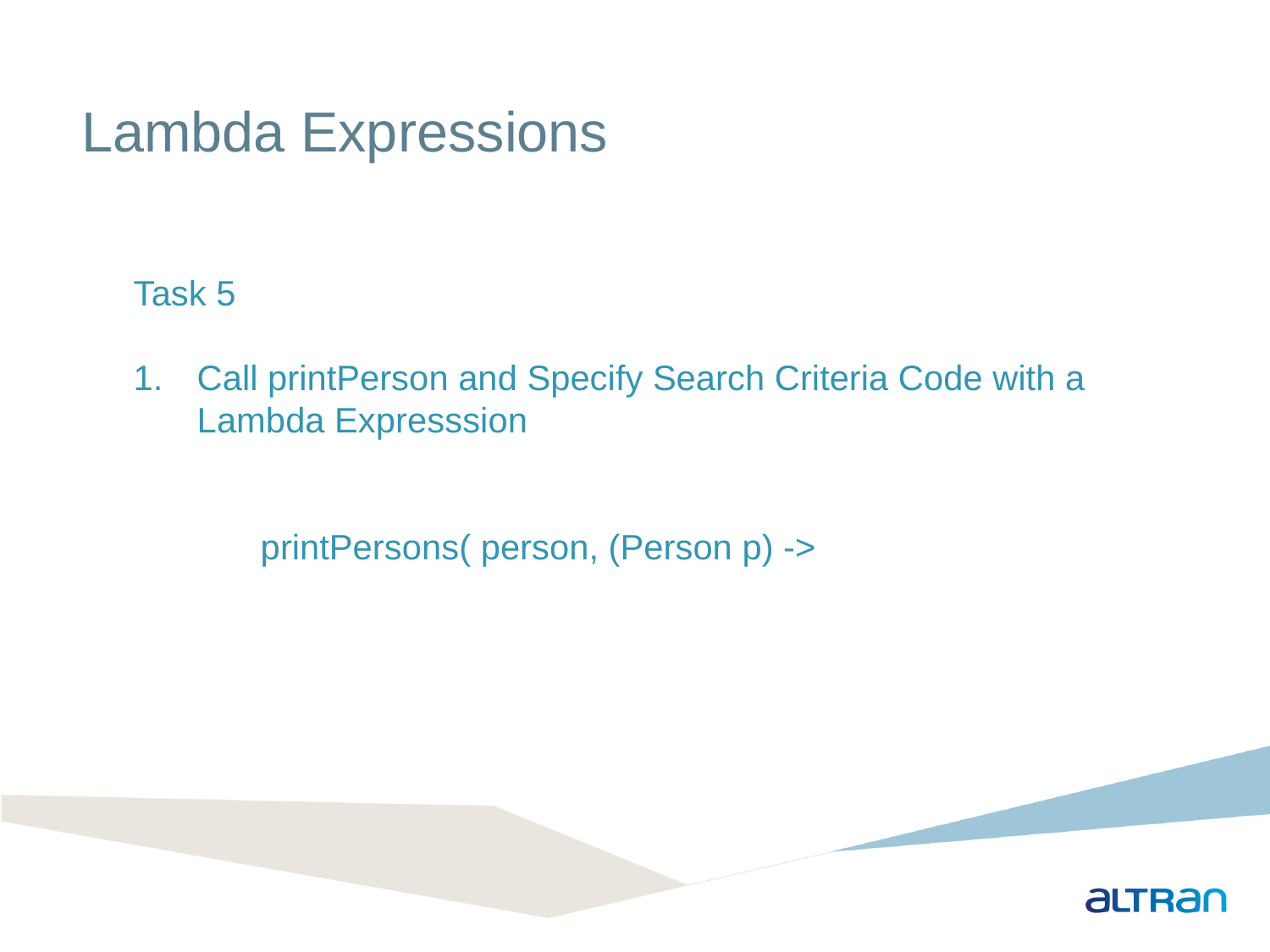

Lambda Expressions

Task 5

Call printPerson and Specify Search Criteria Code with a Lambda Expresssion

	printPersons( person, (Person p) ->